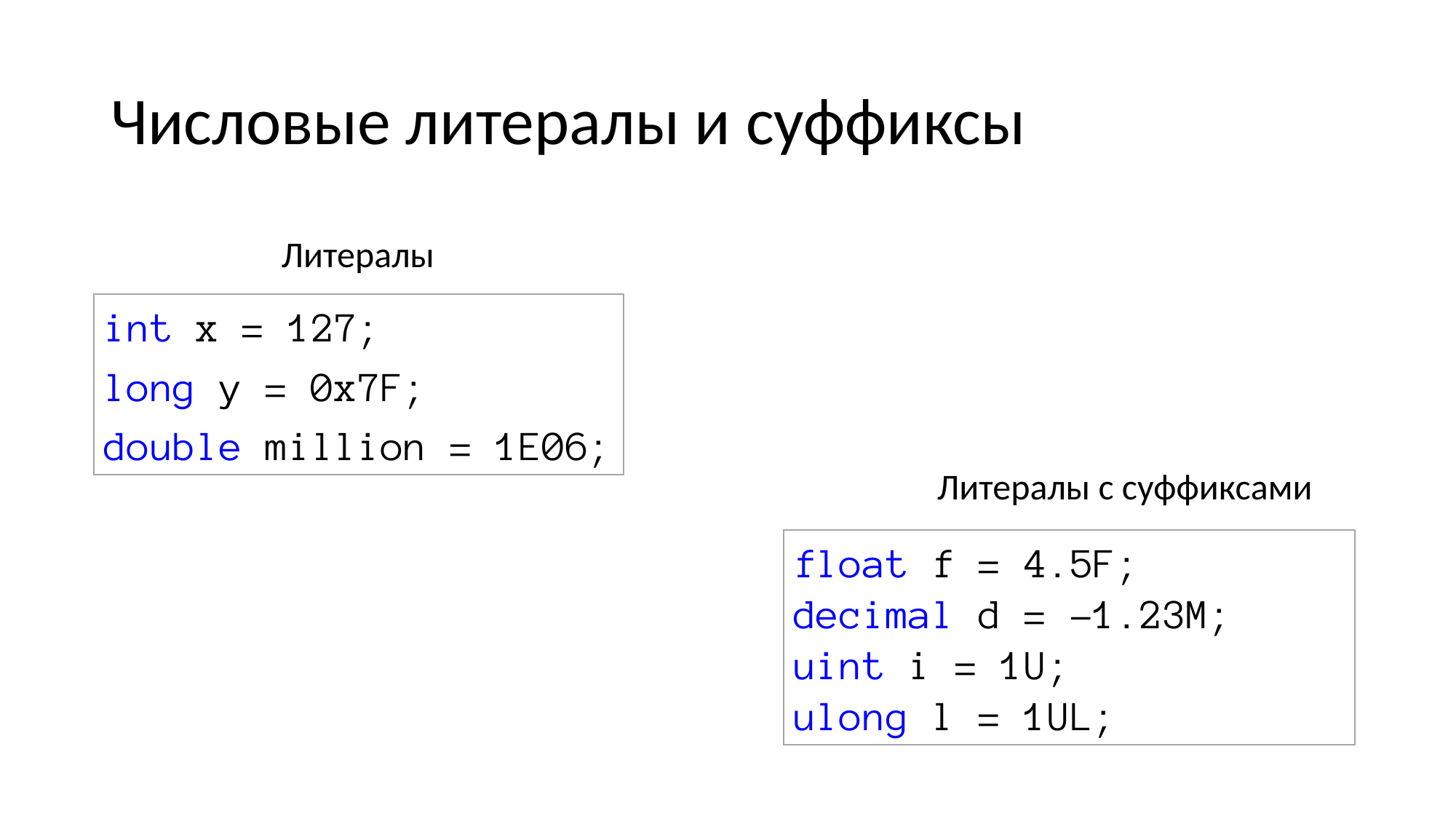

# Числовые литералы и суффиксы
Литералы
int x = 127;
long y = 0x7F;
double million = 1E06;
Литералы с суффиксами
float f = 4.5F;
decimal d = -1.23M;
uint i = 1U;
ulong l = 1UL;